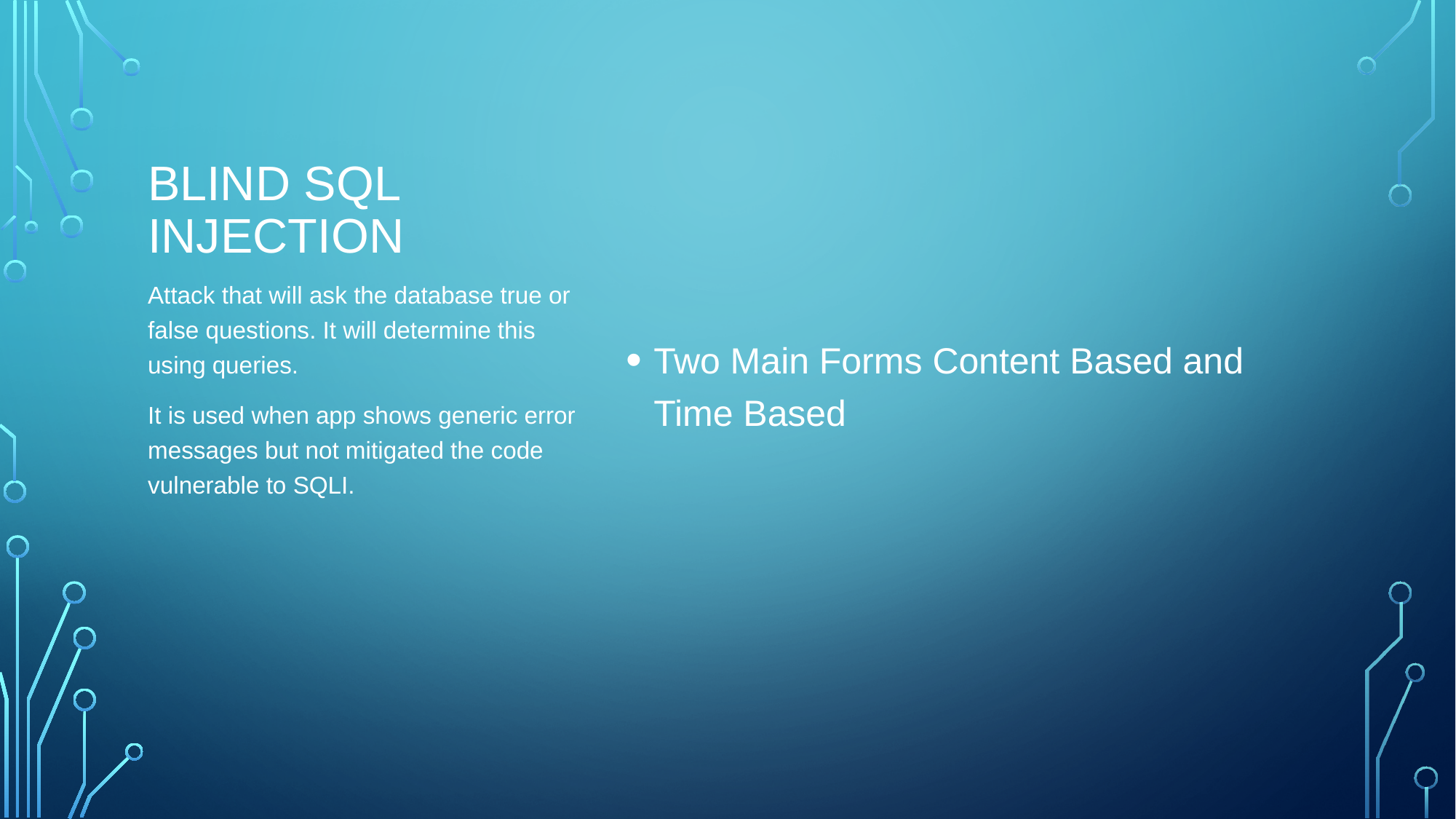

Two Main Forms Content Based and Time Based
# Blind SQL INJECTION
Attack that will ask the database true or false questions. It will determine this using queries.
It is used when app shows generic error messages but not mitigated the code vulnerable to SQLI.